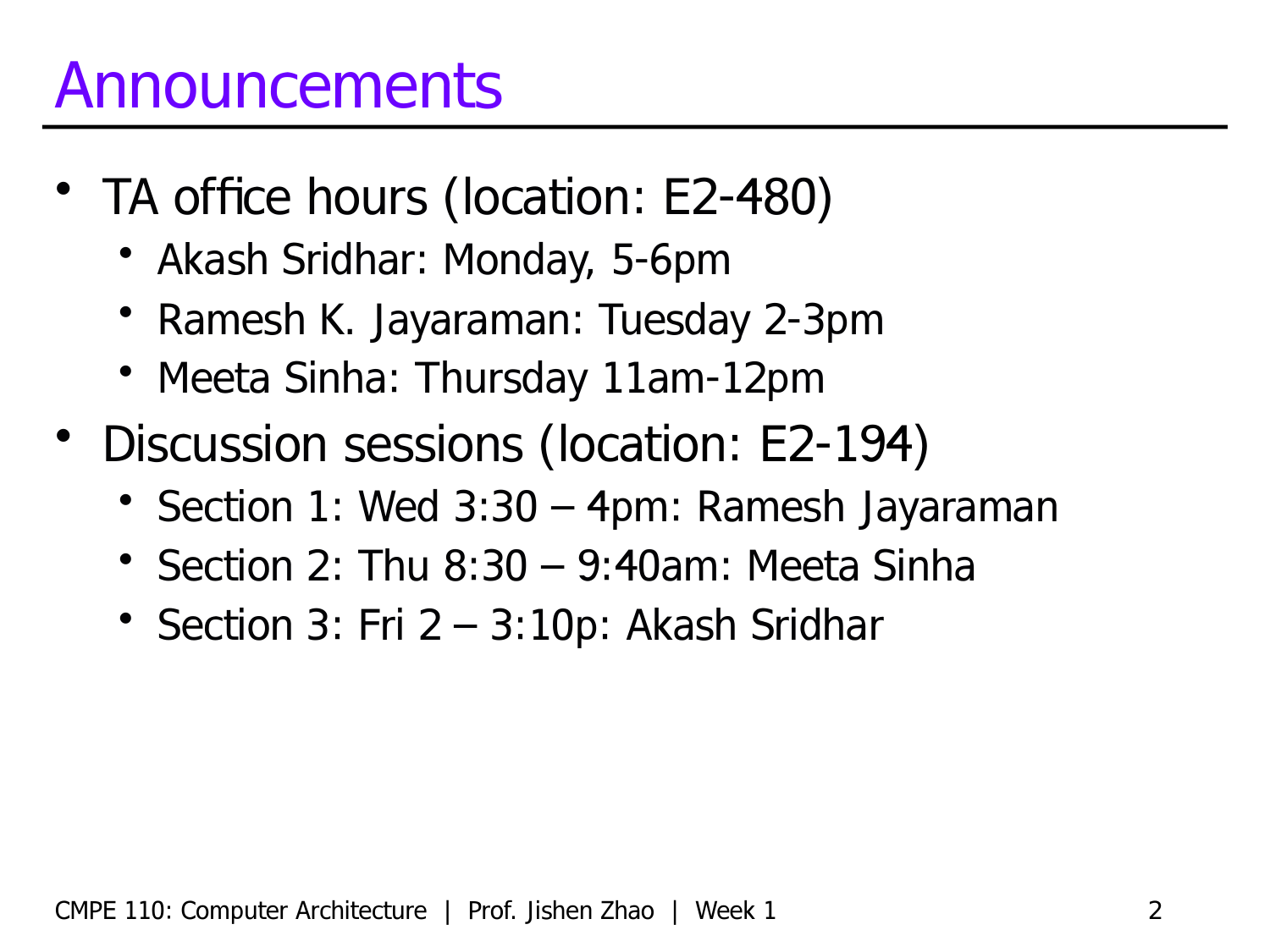

# Announcements
TA office hours (location: E2-480)
Akash Sridhar: Monday, 5-6pm
Ramesh K. Jayaraman: Tuesday 2-3pm
Meeta Sinha: Thursday 11am-12pm
Discussion sessions (location: E2-194)
Section 1: Wed 3:30 – 4pm: Ramesh Jayaraman
Section 2: Thu 8:30 – 9:40am: Meeta Sinha
Section 3: Fri 2 – 3:10p: Akash Sridhar
CMPE 110: Computer Architecture  |  Prof. Jishen Zhao  |  Week 1
2